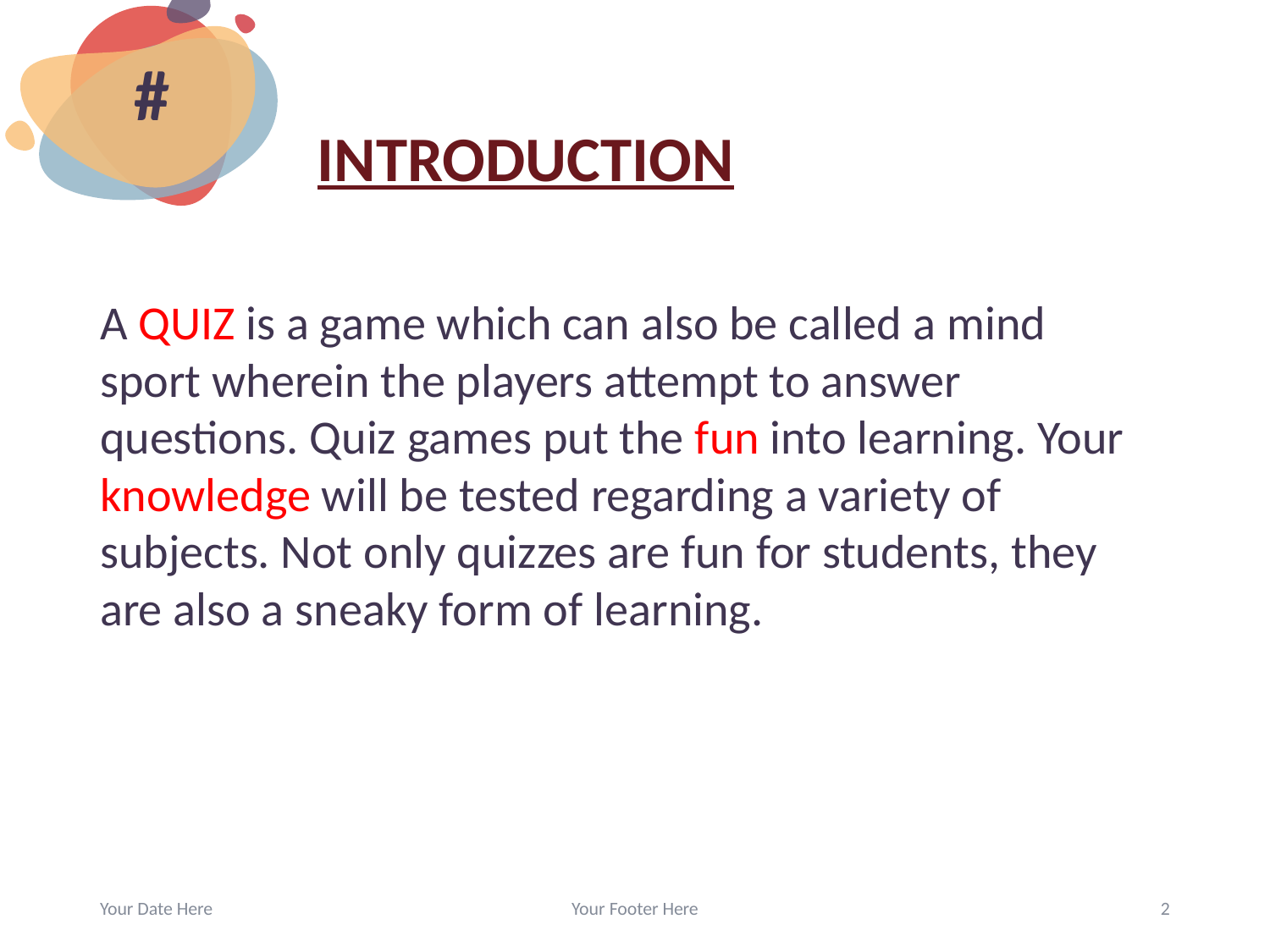

#
# INTRODUCTION
A QUIZ is a game which can also be called a mind sport wherein the players attempt to answer questions. Quiz games put the fun into learning. Your knowledge will be tested regarding a variety of subjects. Not only quizzes are fun for students, they are also a sneaky form of learning.
Your Date Here
Your Footer Here
2